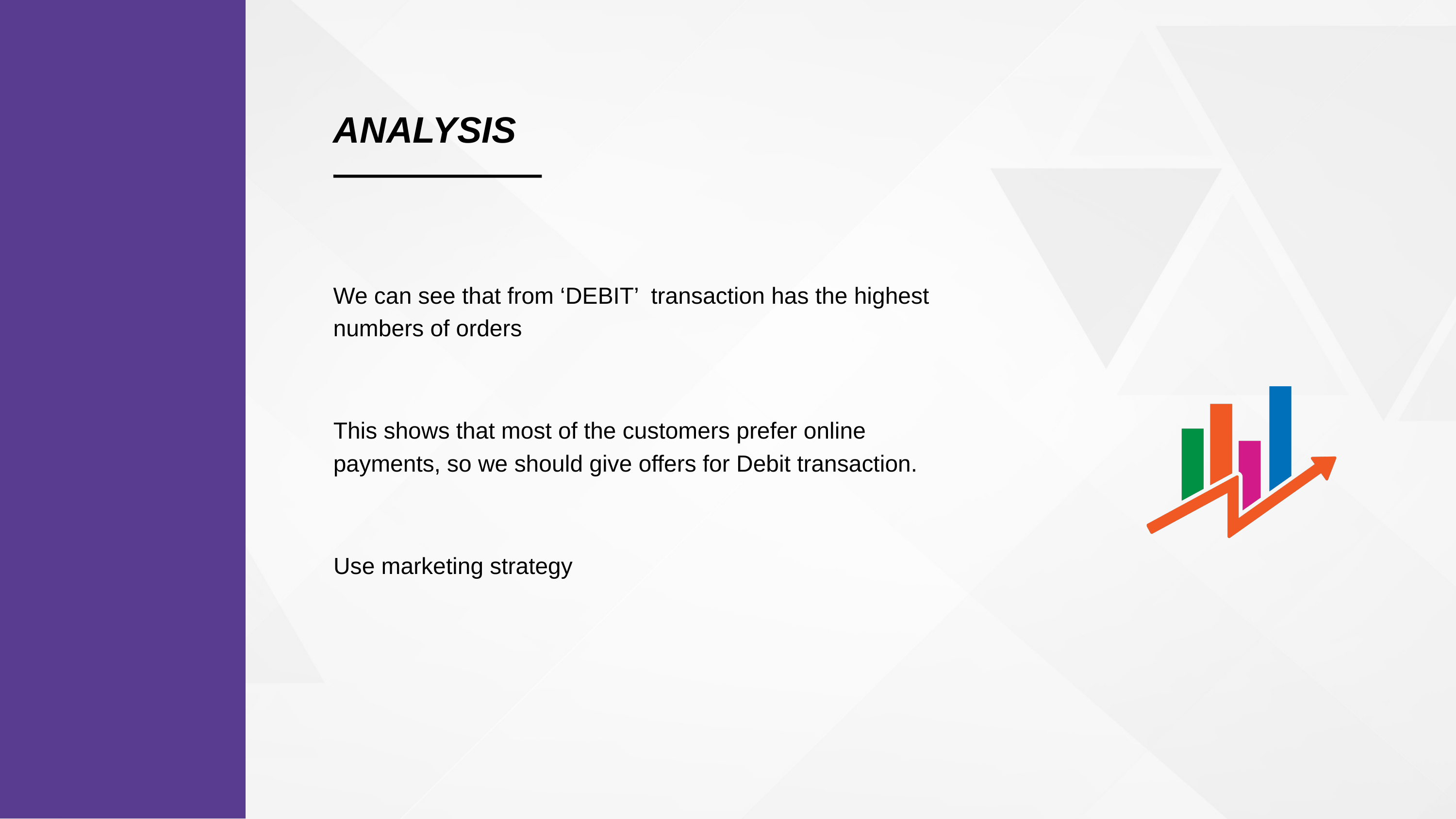

ANALYSIS

We can see that from ‘DEBIT’  transaction has the highest numbers of orders

This shows that most of the customers prefer online payments, so we should give offers for Debit transaction.
Use marketing strategy